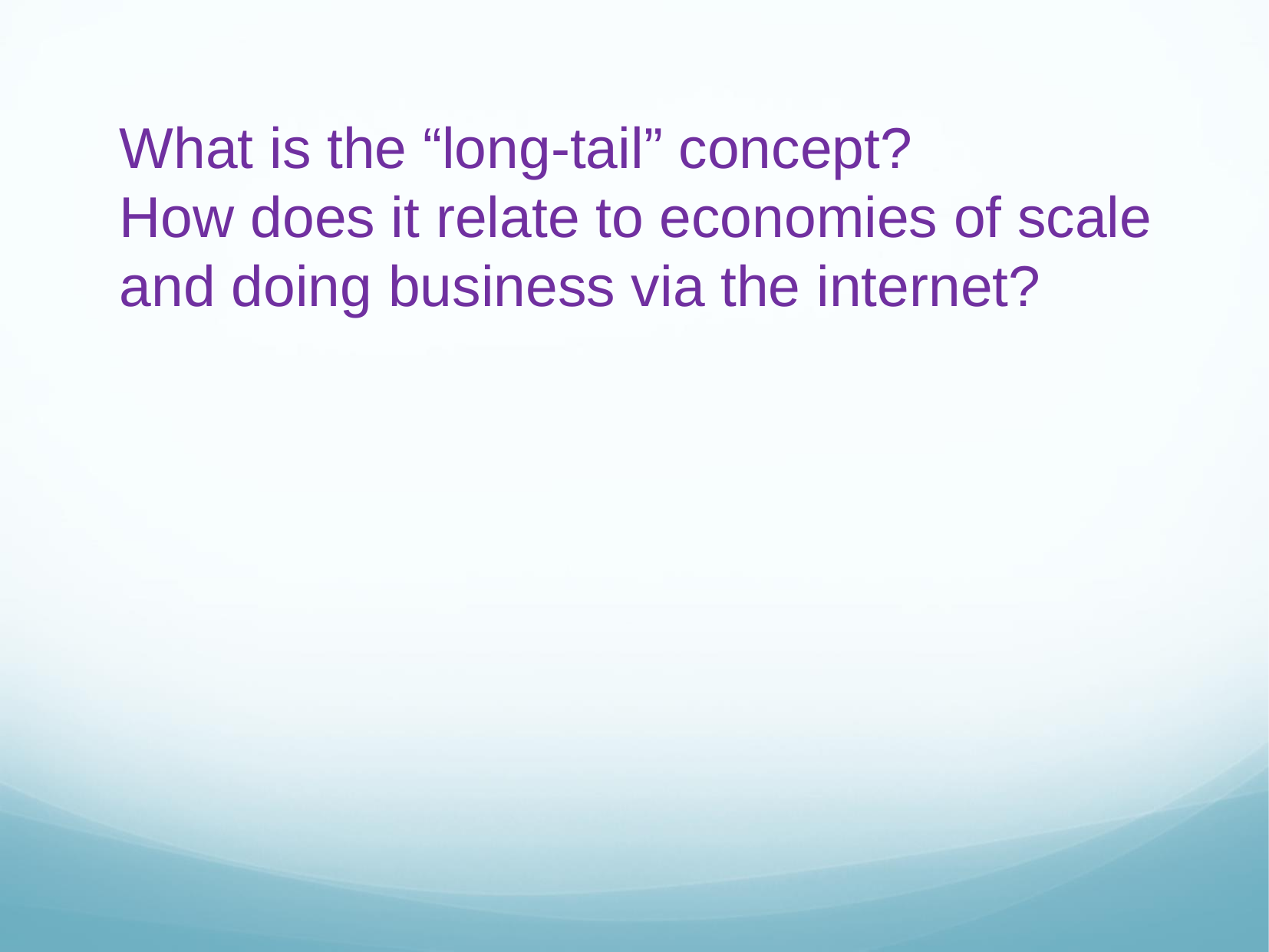

# What is the “long-tail” concept? How does it relate to economies of scale and doing business via the internet?